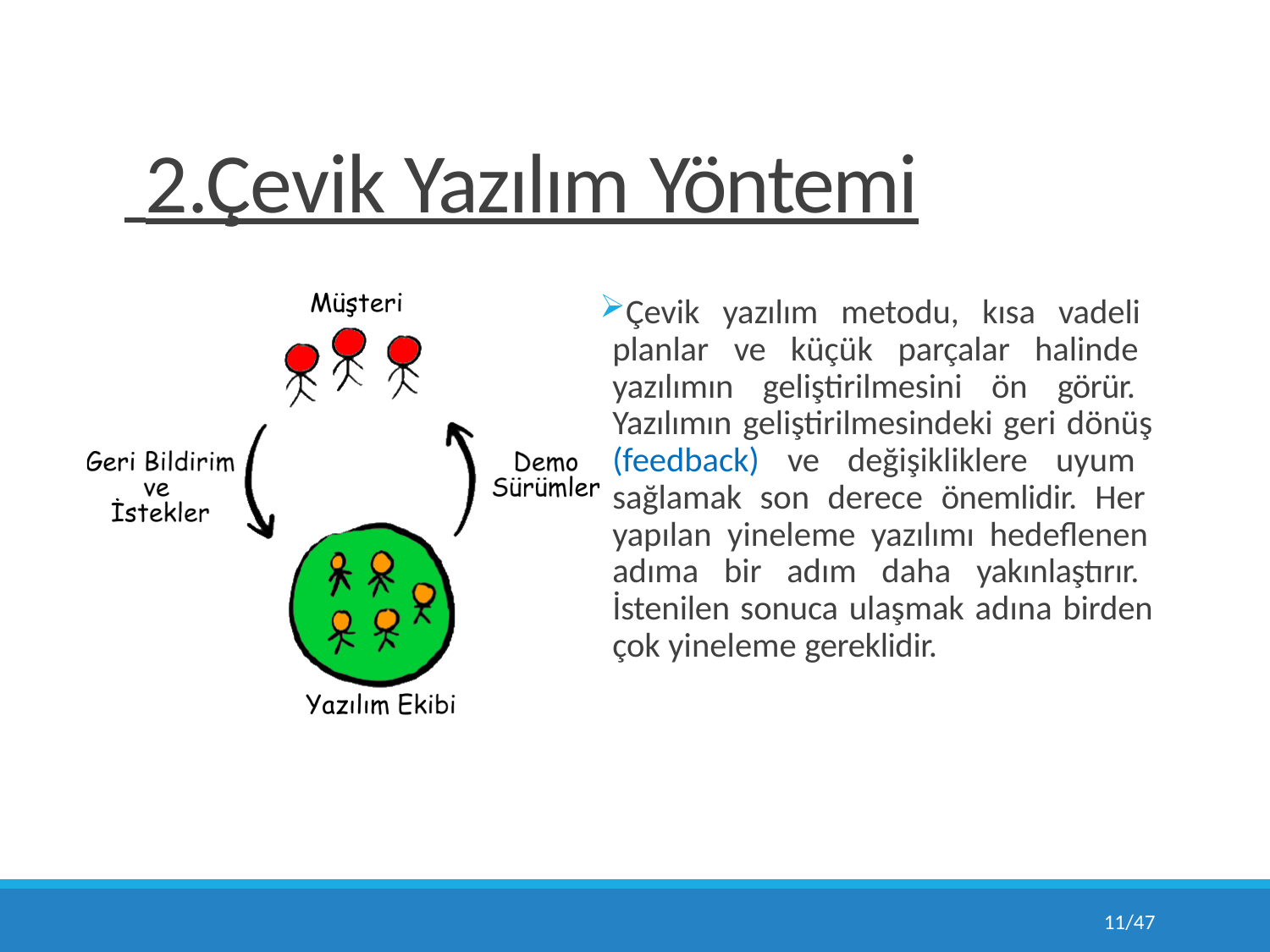

# 2.Çevik Yazılım Yöntemi
Çevik yazılım metodu, kısa vadeli  planlar ve küçük parçalar halinde  yazılımın geliştirilmesini ön görür.  Yazılımın geliştirilmesindeki geri dönüş  (feedback) ve değişikliklere uyum  sağlamak son derece önemlidir. Her  yapılan yineleme yazılımı hedeflenen  adıma bir adım daha yakınlaştırır.  İstenilen sonuca ulaşmak adına birden  çok yineleme gereklidir.

11/47